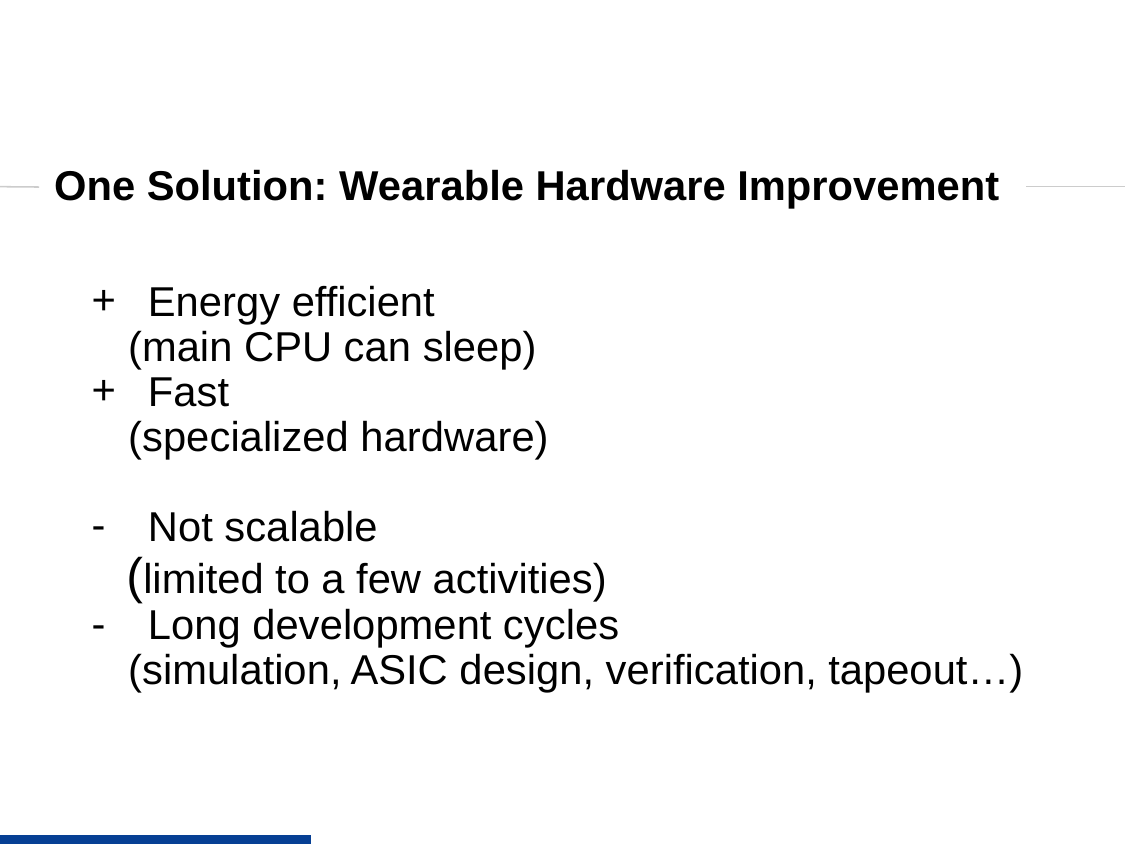

# One Solution: Wearable Hardware Improvement
Energy efficient
     (main CPU can sleep)
Fast
     (specialized hardware)

Not scalable
    (limited to a few activities)
Long development cycles
     (simulation, ASIC design, verification, tapeout…)